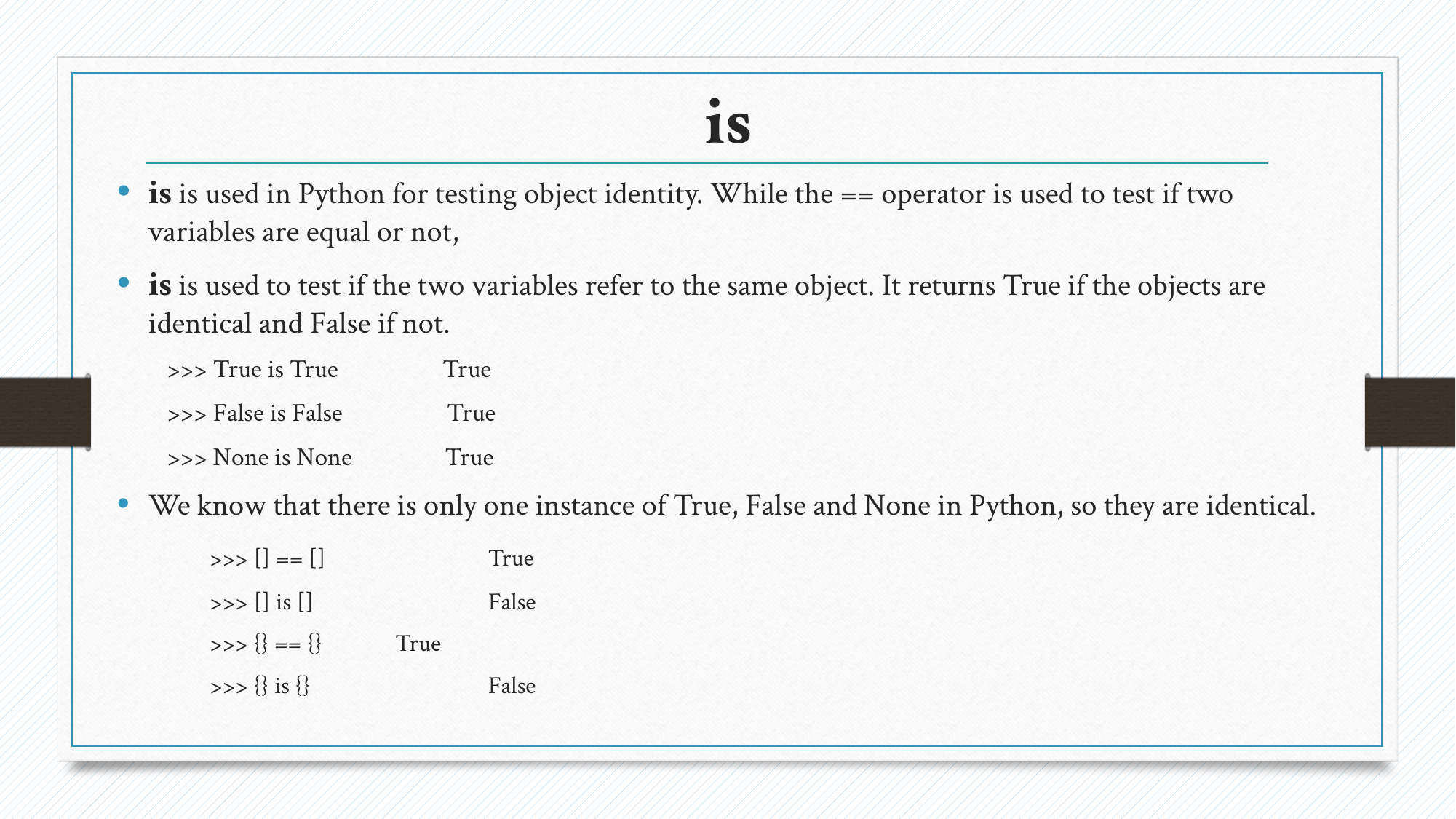

# is
is is used in Python for testing object identity. While the == operator is used to test if two variables are equal or not,
is is used to test if the two variables refer to the same object. It returns True if the objects are identical and False if not.
>>> True is True                  True
>>> False is False                  True
>>> None is None                True
We know that there is only one instance of True, False and None in Python, so they are identical.
	>>> [] == []		True
	>>> [] is []		False
	>>> {} == {}	True
	>>> {} is {}		False